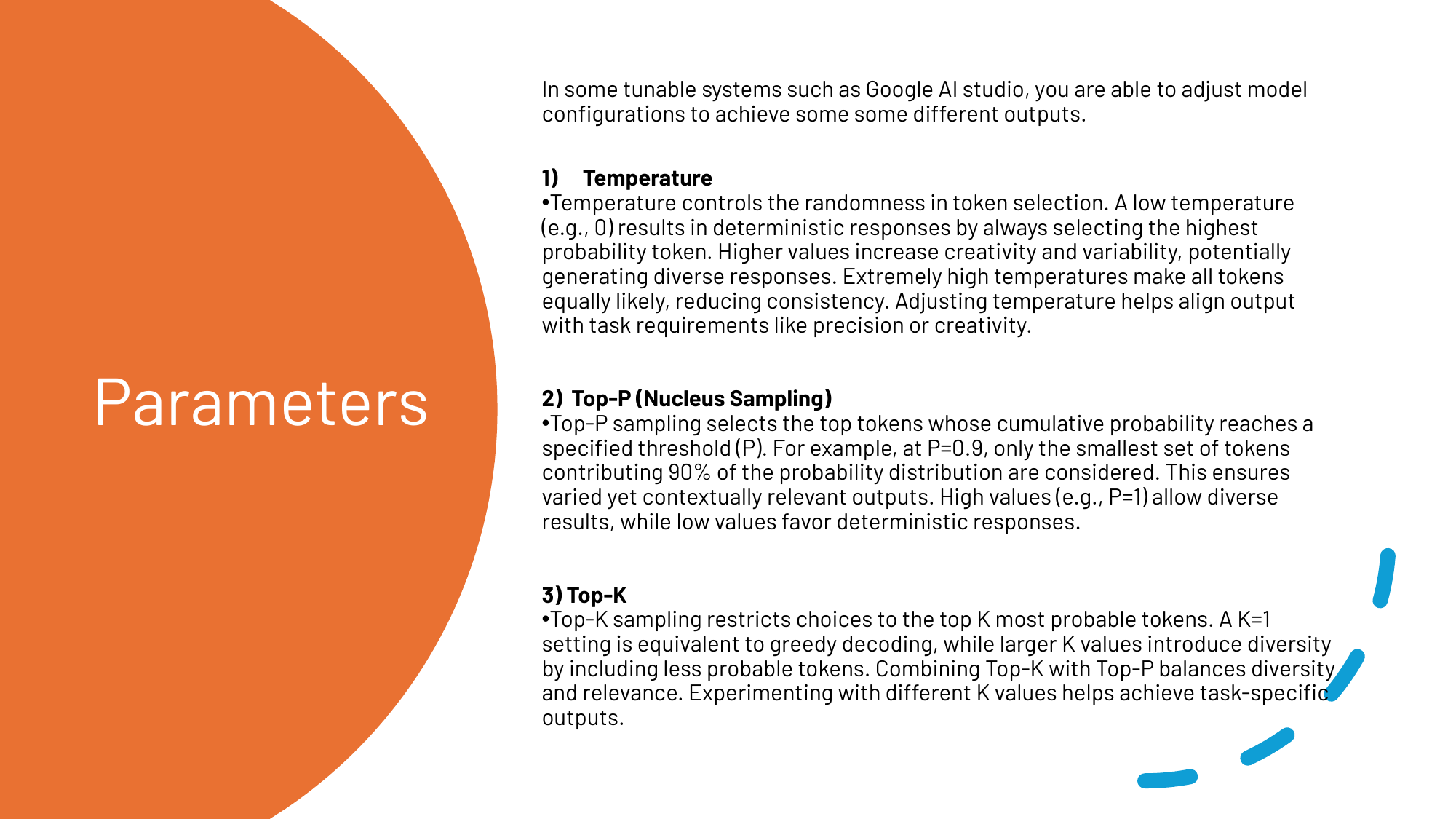

In some tunable systems such as Google AI studio, you are able to adjust model configurations to achieve some some different outputs.

Temperature
Temperature controls the randomness in token selection. A low temperature (e.g., 0) results in deterministic responses by always selecting the highest probability token. Higher values increase creativity and variability, potentially generating diverse responses. Extremely high temperatures make all tokens equally likely, reducing consistency. Adjusting temperature helps align output with task requirements like precision or creativity.

2)  Top-P (Nucleus Sampling)
Top-P sampling selects the top tokens whose cumulative probability reaches a specified threshold (P). For example, at P=0.9, only the smallest set of tokens contributing 90% of the probability distribution are considered. This ensures varied yet contextually relevant outputs. High values (e.g., P=1) allow diverse results, while low values favor deterministic responses.

3) Top-K
Top-K sampling restricts choices to the top K most probable tokens. A K=1 setting is equivalent to greedy decoding, while larger K values introduce diversity by including less probable tokens. Combining Top-K with Top-P balances diversity and relevance. Experimenting with different K values helps achieve task-specific outputs.
# Parameters